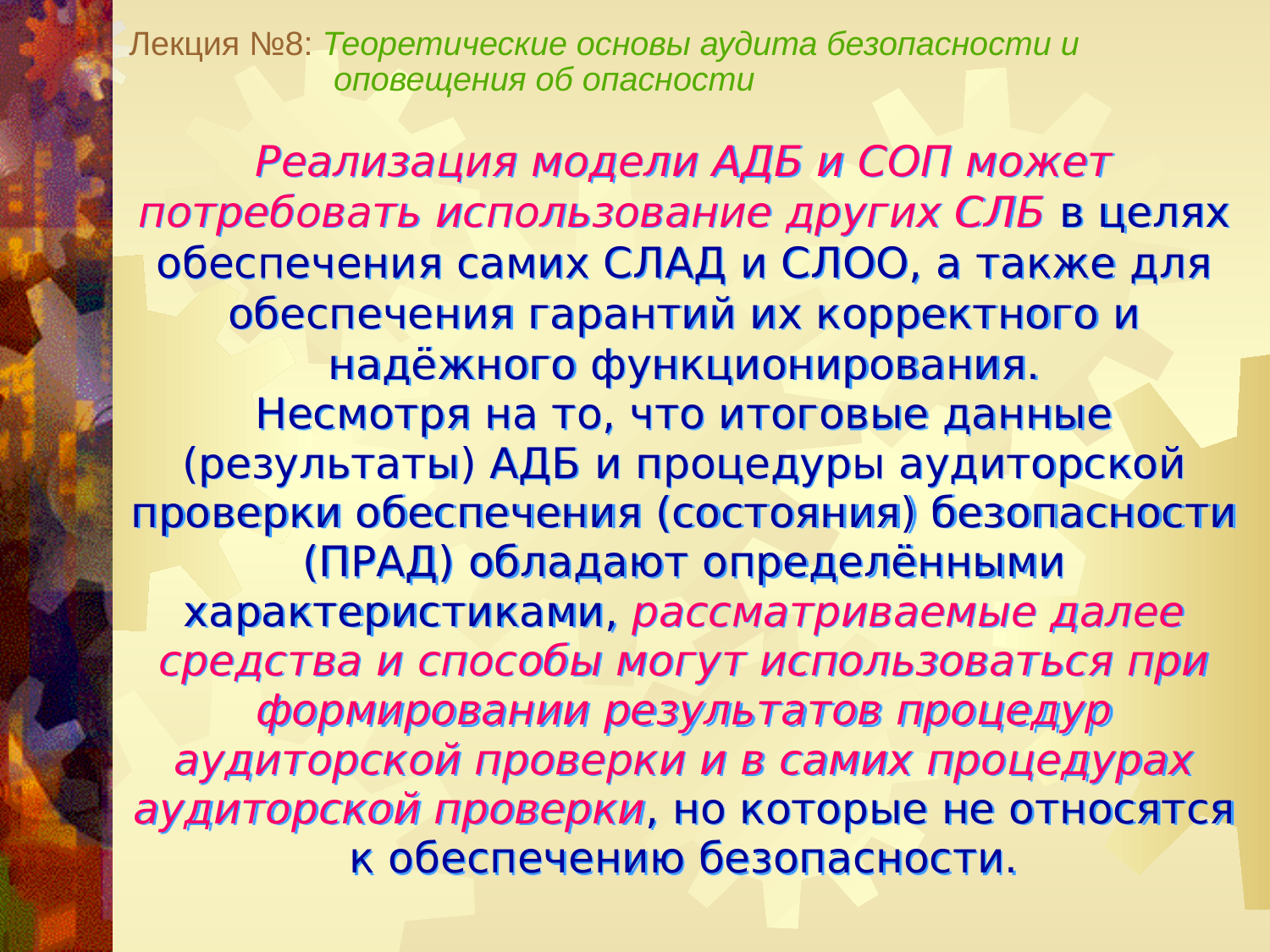

Лекция №8: Теоретические основы аудита безопасности и
                        оповещения об опасности
Реализация модели АДБ и СОП может потребовать использование других СЛБ в целях обеспечения самих СЛАД и СЛОО, а также для обеспечения гарантий их корректного и надёжного функционирования.
Несмотря на то, что итоговые данные (результаты) АДБ и процедуры аудиторской проверки обеспечения (состояния) безопасности (ПРАД) обладают определёнными характеристиками, рассматриваемые далее средства и способы могут использоваться при формировании результатов процедур аудиторской проверки и в самих процедурах аудиторской проверки, но которые не относятся к обеспечению безопасности.